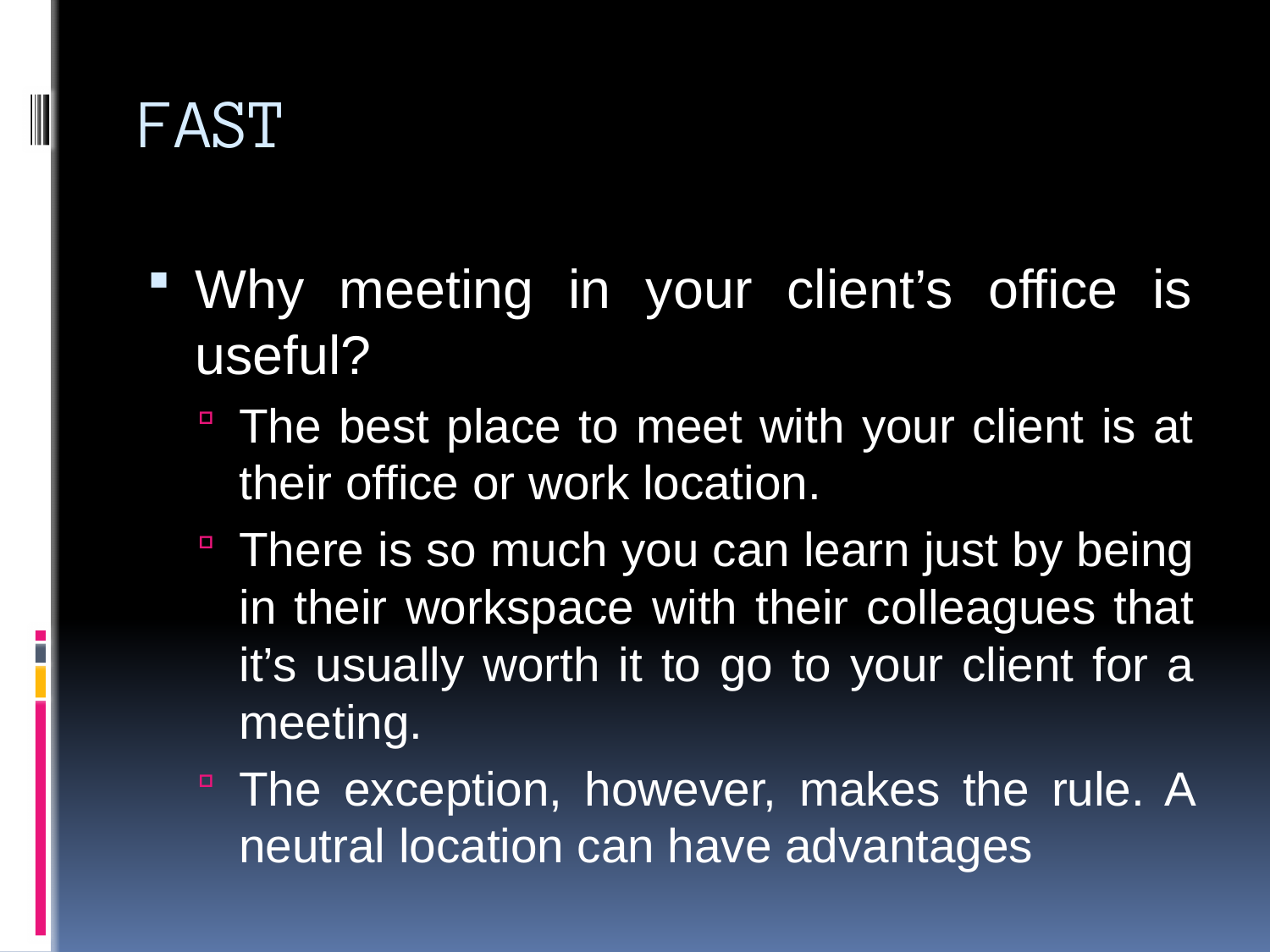

# FAST
Why meeting in your client’s office is useful?
The best place to meet with your client is at their office or work location.
There is so much you can learn just by being in their workspace with their colleagues that it’s usually worth it to go to your client for a meeting.
The exception, however, makes the rule. A neutral location can have advantages